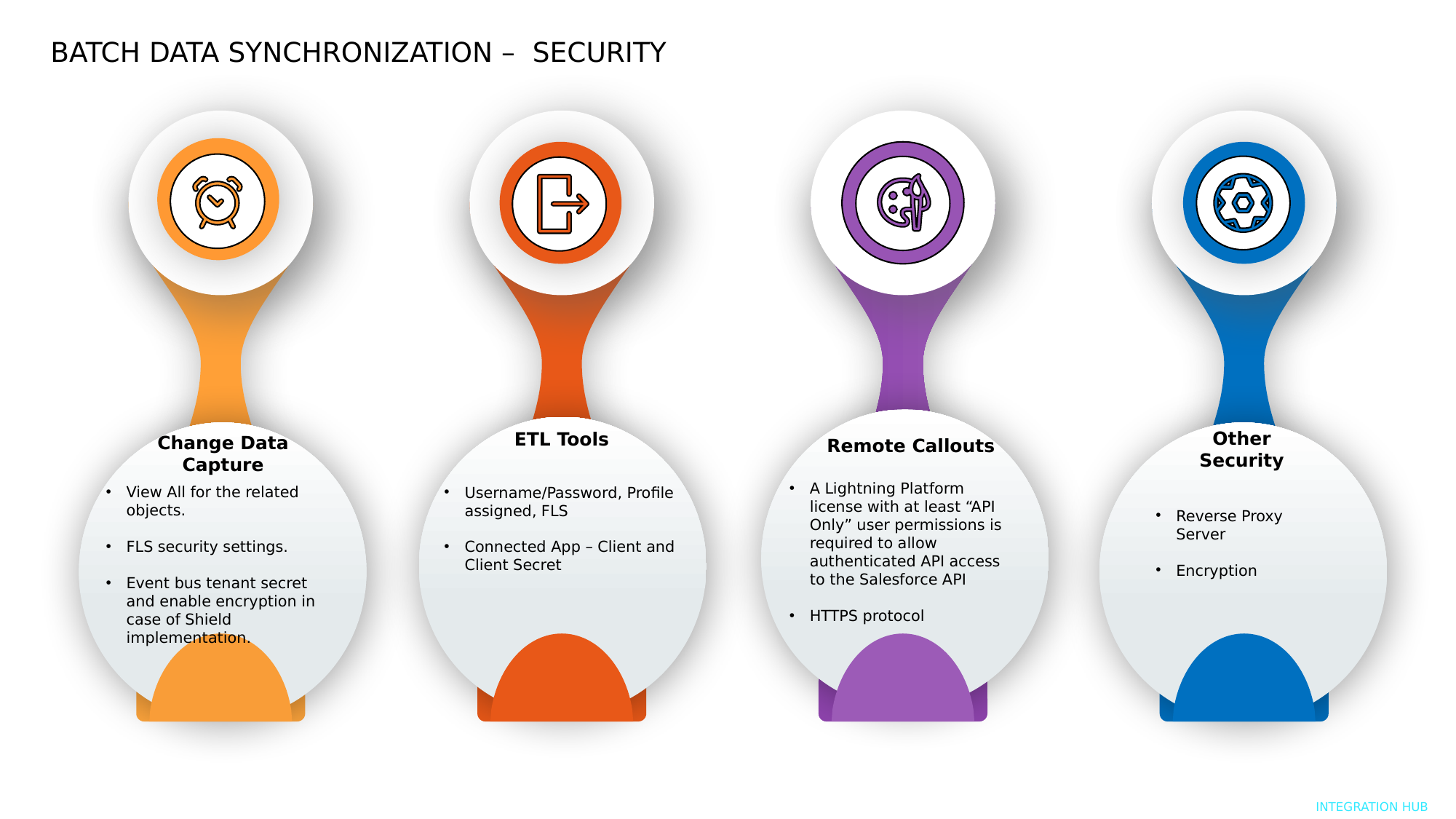

BATCH DATA SYNCHRONIZATION –  SECURITY

Change Data Capture
View All for the related objects.
FLS security settings.
Event bus tenant secret and enable encryption in case of Shield implementation.

ETL Tools
Username/Password, Profile assigned, FLS
Connected App – Client and Client Secret

Remote Callouts
A Lightning Platform license with at least “API Only” user permissions is required to allow authenticated API access to the Salesforce API

HTTPS protocol

Other
Security

Reverse Proxy Server
Encryption

Integration HUB